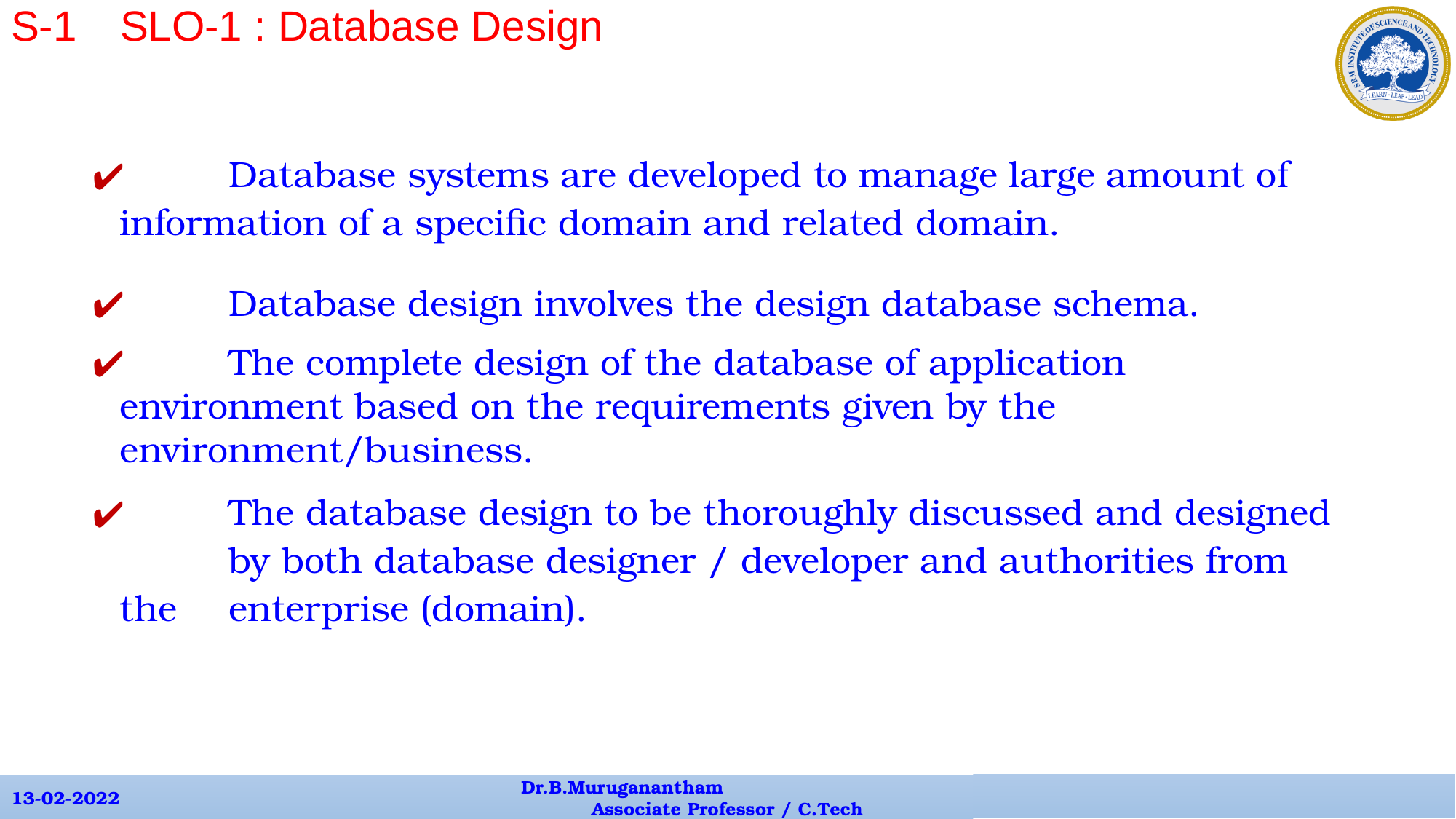

S-1 	SLO-1 : Database Design
	Database systems are developed to manage large amount of 	information of a specific domain and related domain.
	Database design involves the design database schema.
	The complete design of the database of application 	environment based on the requirements given by the 	environment/business.
	The database design to be thoroughly discussed and designed 	by both database designer / developer and authorities from 	the 	enterprise (domain).

3
13-02-2022
Dr.B.Muruganantham                                   Associate Professor / C.Tech